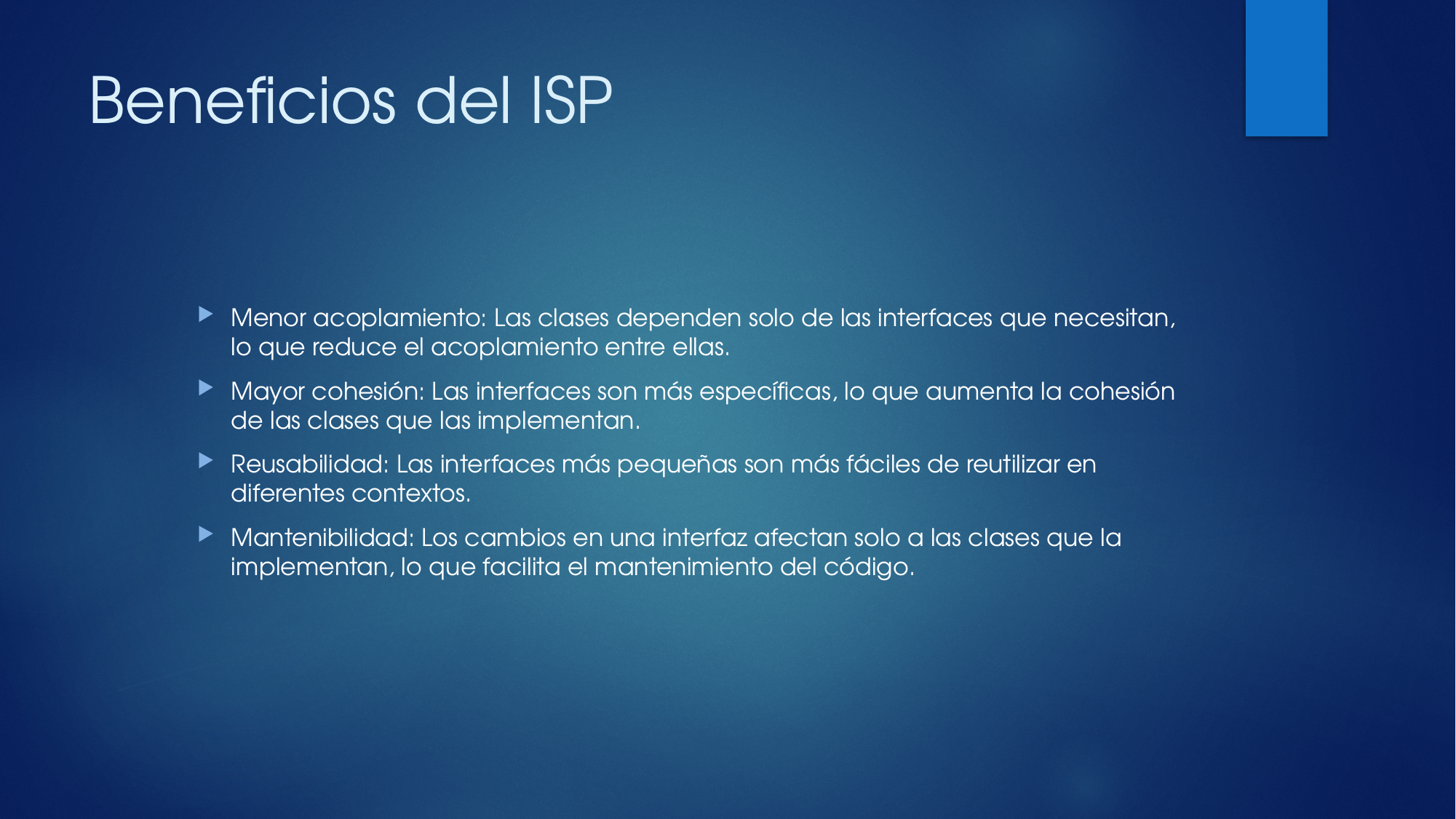

# Beneficios del ISP

Menor acoplamiento: Las clases dependen solo de las interfaces que necesitan, lo que reduce el acoplamiento entre ellas.
Mayor cohesión: Las interfaces son más específicas, lo que aumenta la cohesión de las clases que las implementan.
Reusabilidad: Las interfaces más pequeñas son más fáciles de reutilizar en diferentes contextos.
Mantenibilidad: Los cambios en una interfaz afectan solo a las clases que la implementan, lo que facilita el mantenimiento del código.